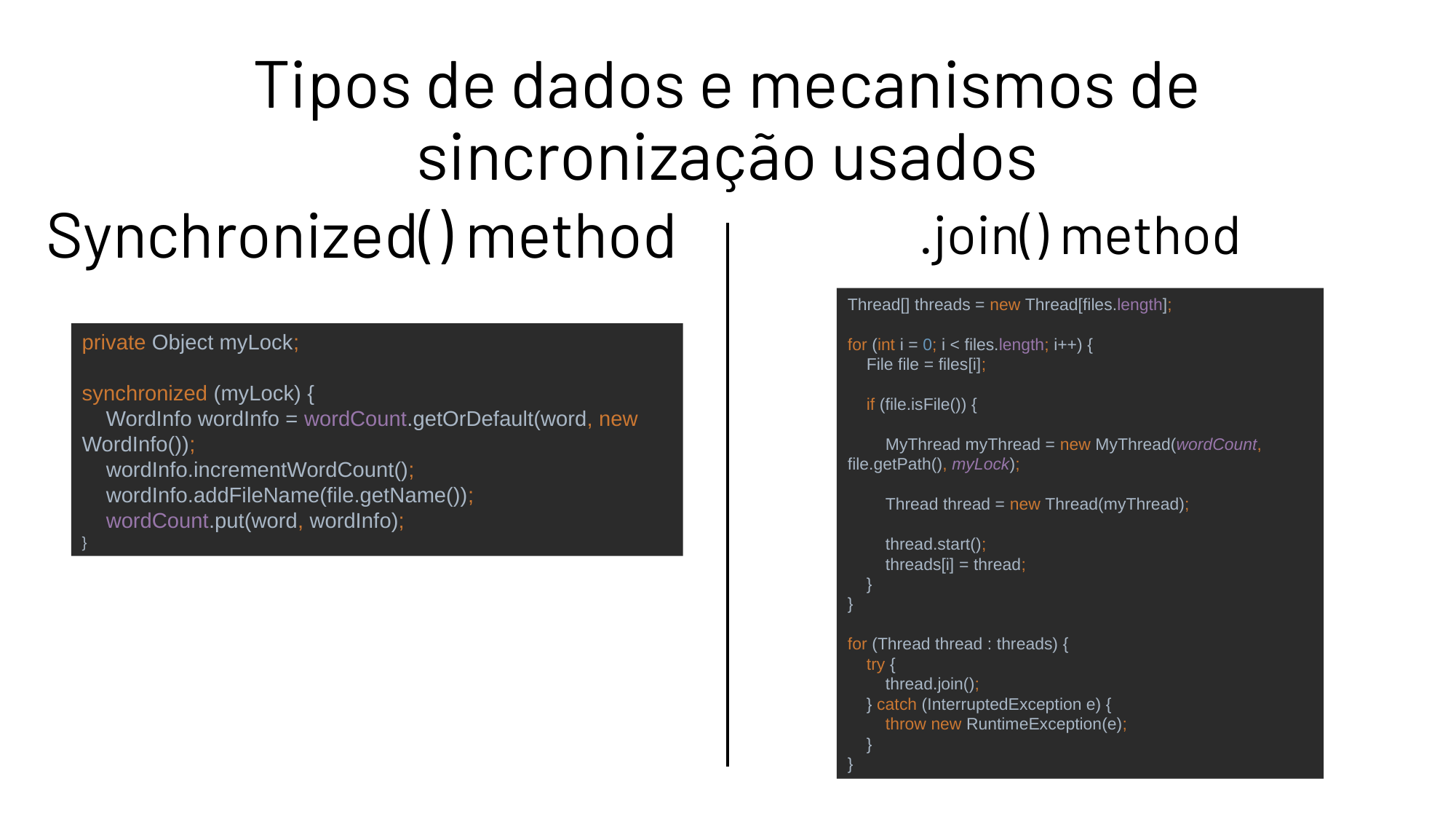

# Tipos de dados e mecanismos de sincronização usados
Synchronized() method
.join() method

Thread[] threads = new Thread[files.length];
for (int i = 0; i < files.length; i++) {
    File file = files[i];
    if (file.isFile()) {
        MyThread myThread = new MyThread(wordCount, file.getPath(), myLock);
        Thread thread = new Thread(myThread);
        thread.start();
        threads[i] = thread;
    }
}
for (Thread thread : threads) {
    try {
        thread.join();
    } catch (InterruptedException e) {
        throw new RuntimeException(e);
    }
}
private Object myLock;
synchronized (myLock) {
    WordInfo wordInfo = wordCount.getOrDefault(word, new WordInfo());
    wordInfo.incrementWordCount();
    wordInfo.addFileName(file.getName());
    wordCount.put(word, wordInfo);
}